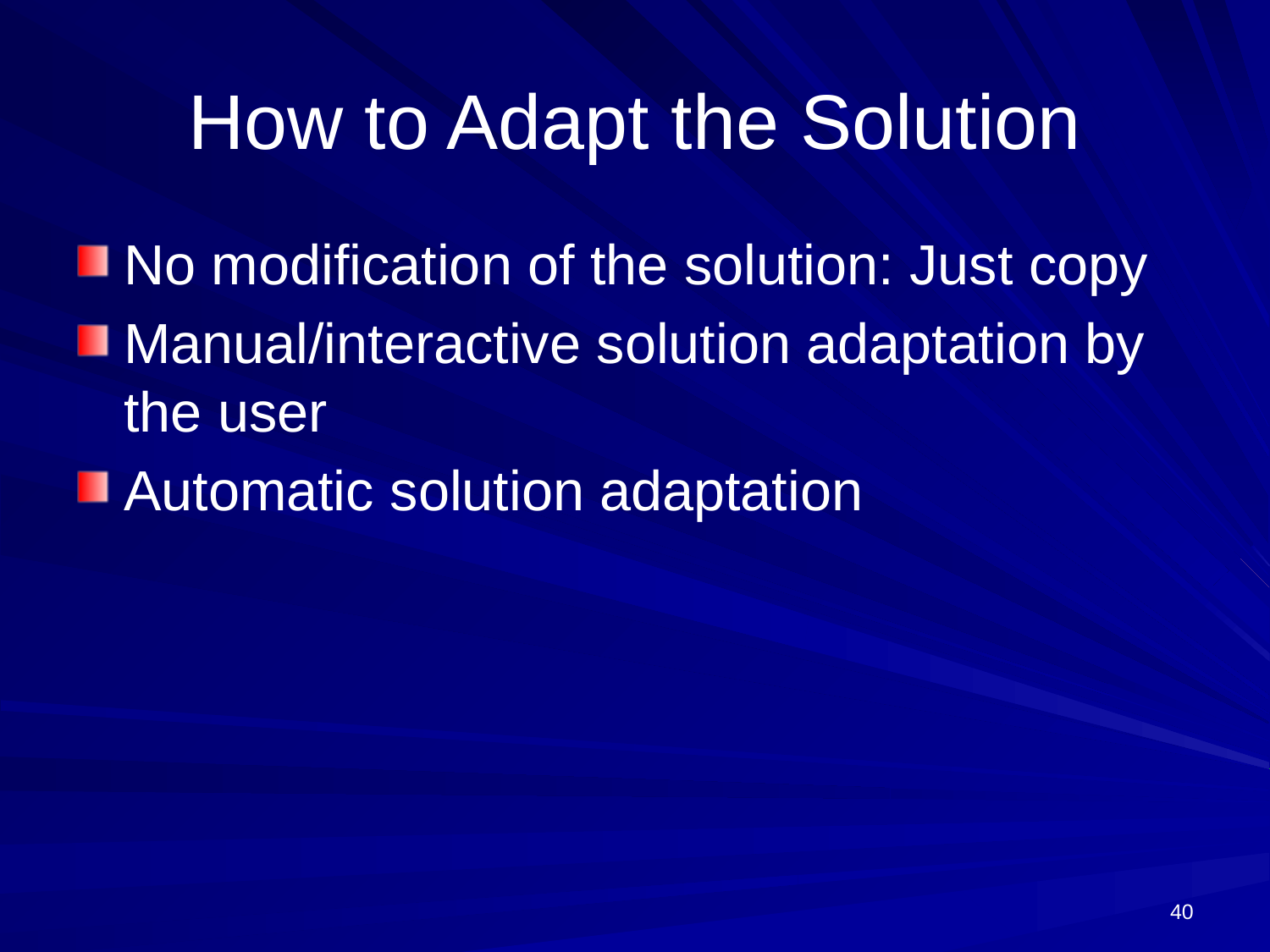

# How to Adapt the Solution
No modification of the solution: Just copy
Manual/interactive solution adaptation by the user
Automatic solution adaptation
40